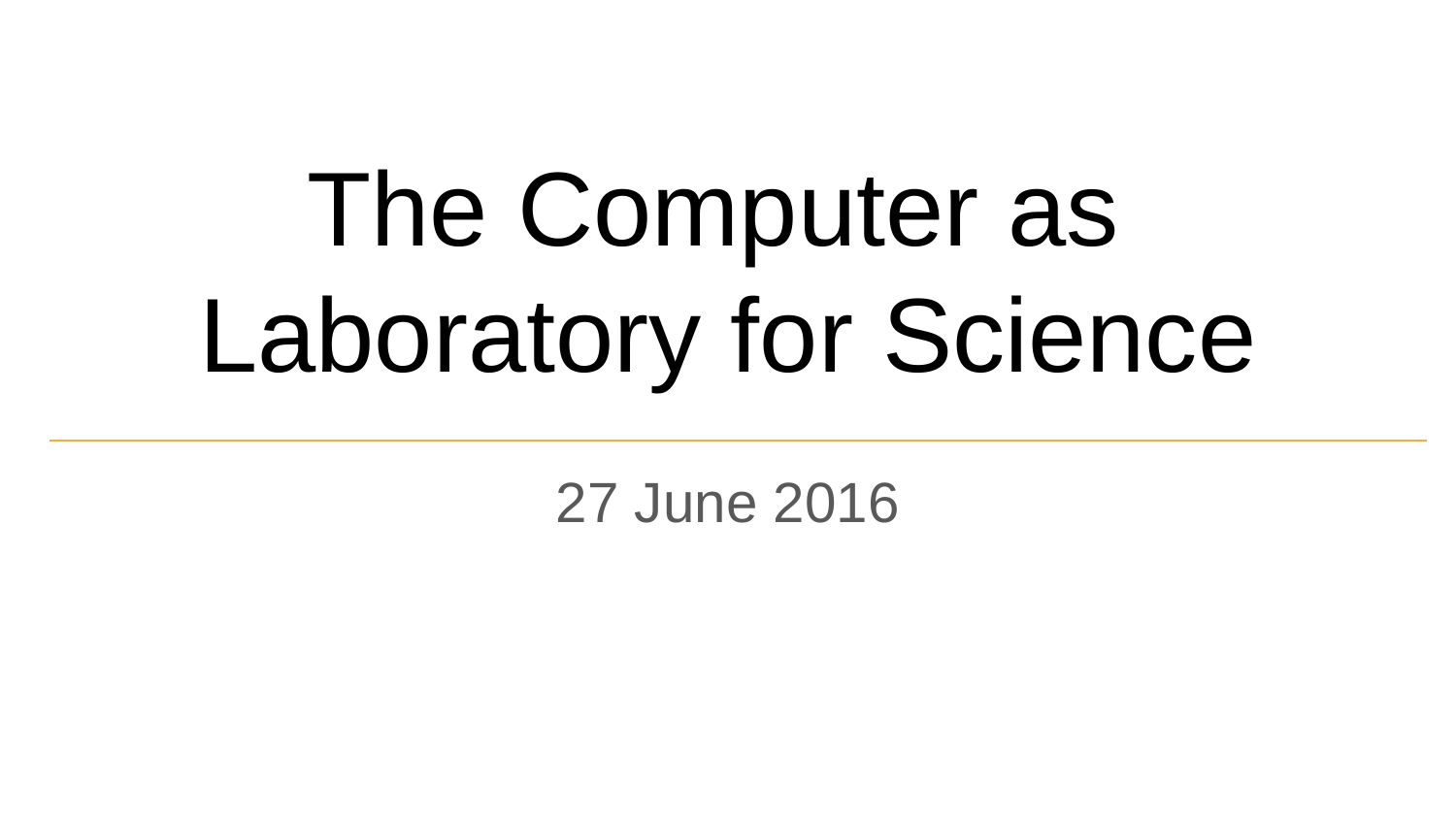

# The Computer as  Laboratory for Science
27 June 2016